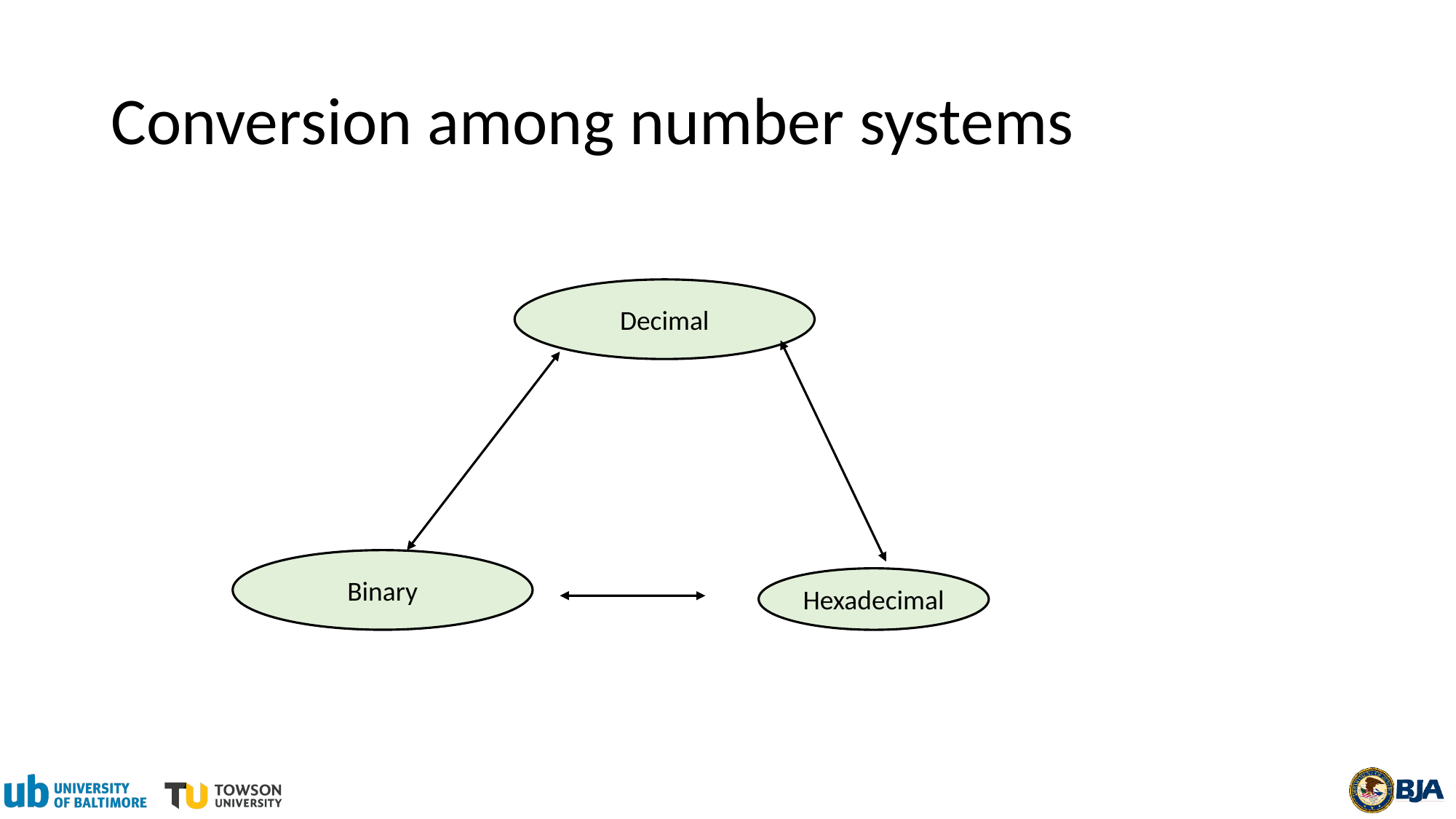

# Conversion among number systems
Decimal

Binary
Hexadecimal